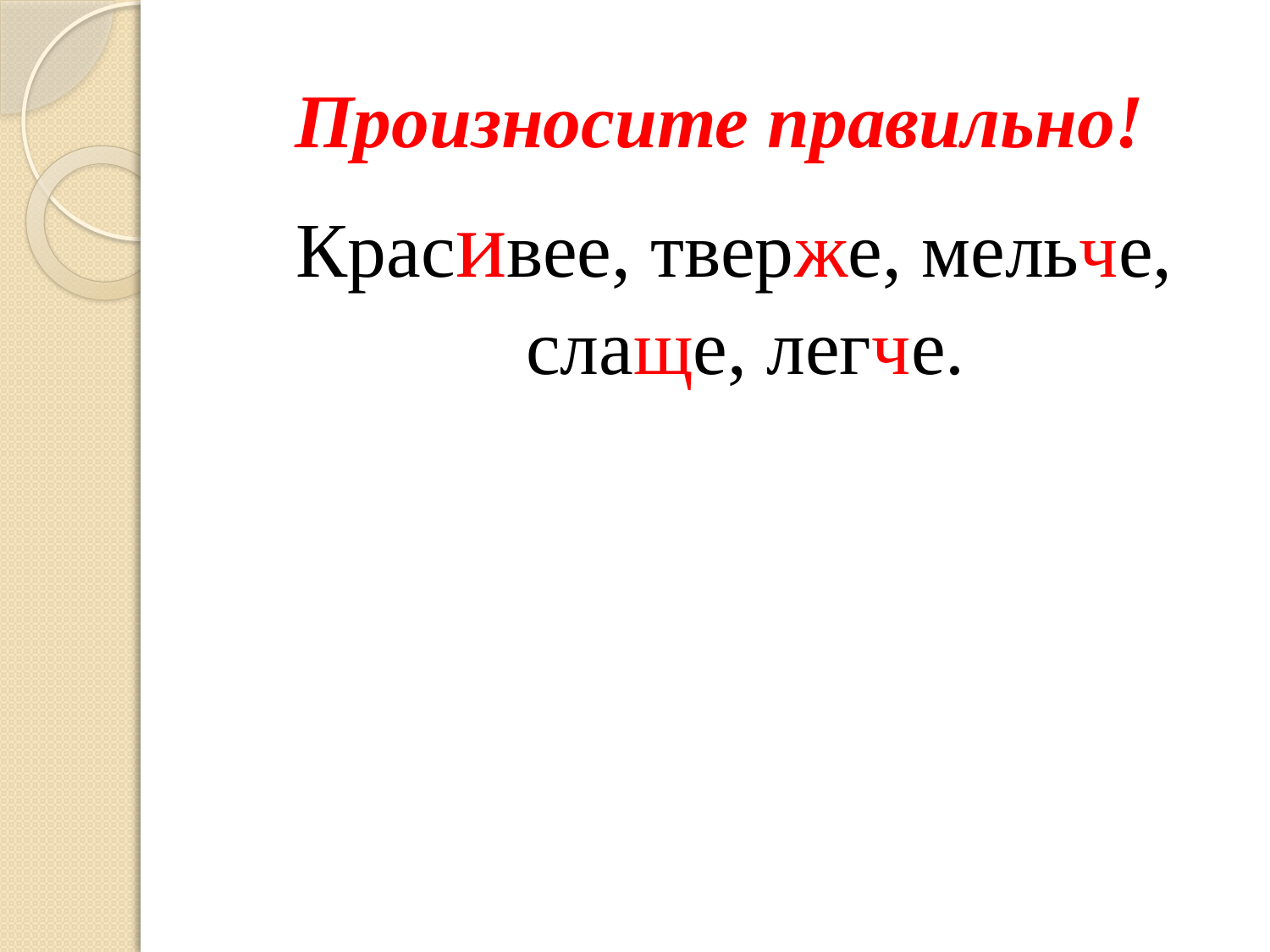

# Произносите правильно!
 Красивее, тверже, мельче, слаще, легче.